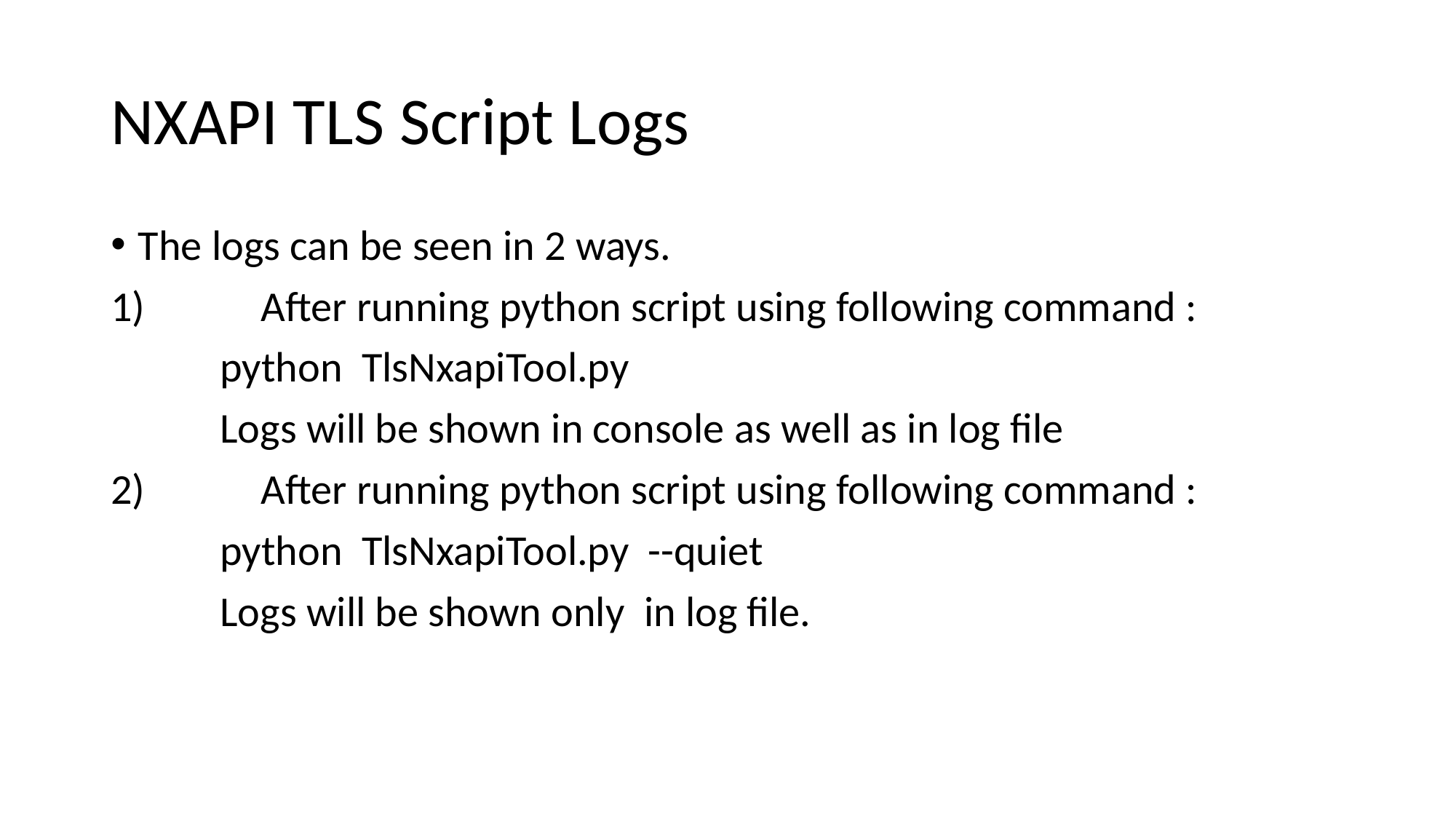

# NXAPI TLS Script Logs
The logs can be seen in 2 ways.
1)            After running python script using following command :
	python  TlsNxapiTool.py
	Logs will be shown in console as well as in log file
2)            After running python script using following command :
	python  TlsNxapiTool.py  --quiet
	Logs will be shown only  in log file.